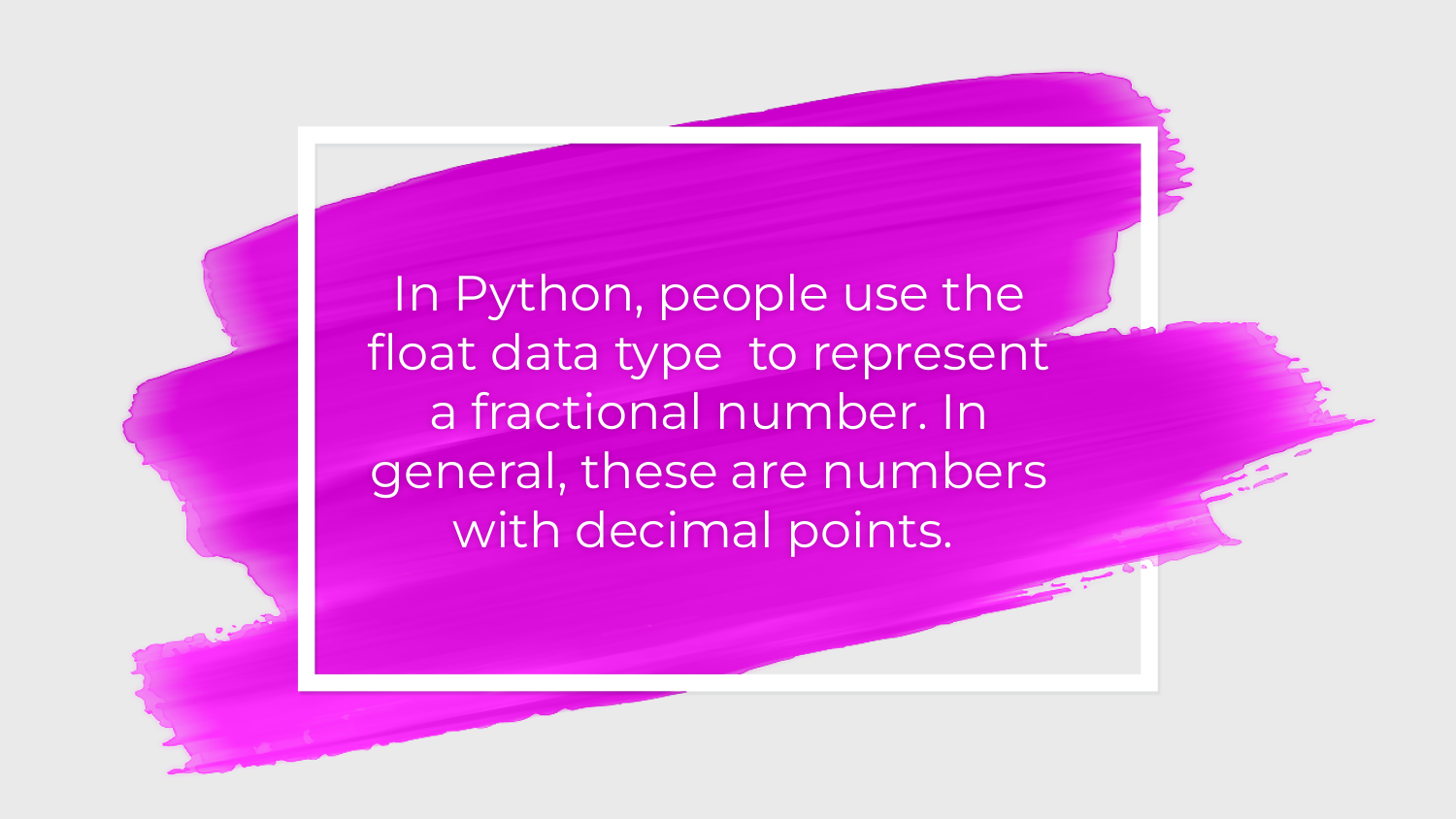

# In Python, people use the float data type  to represent a fractional number. In general, these are numbers with decimal points.